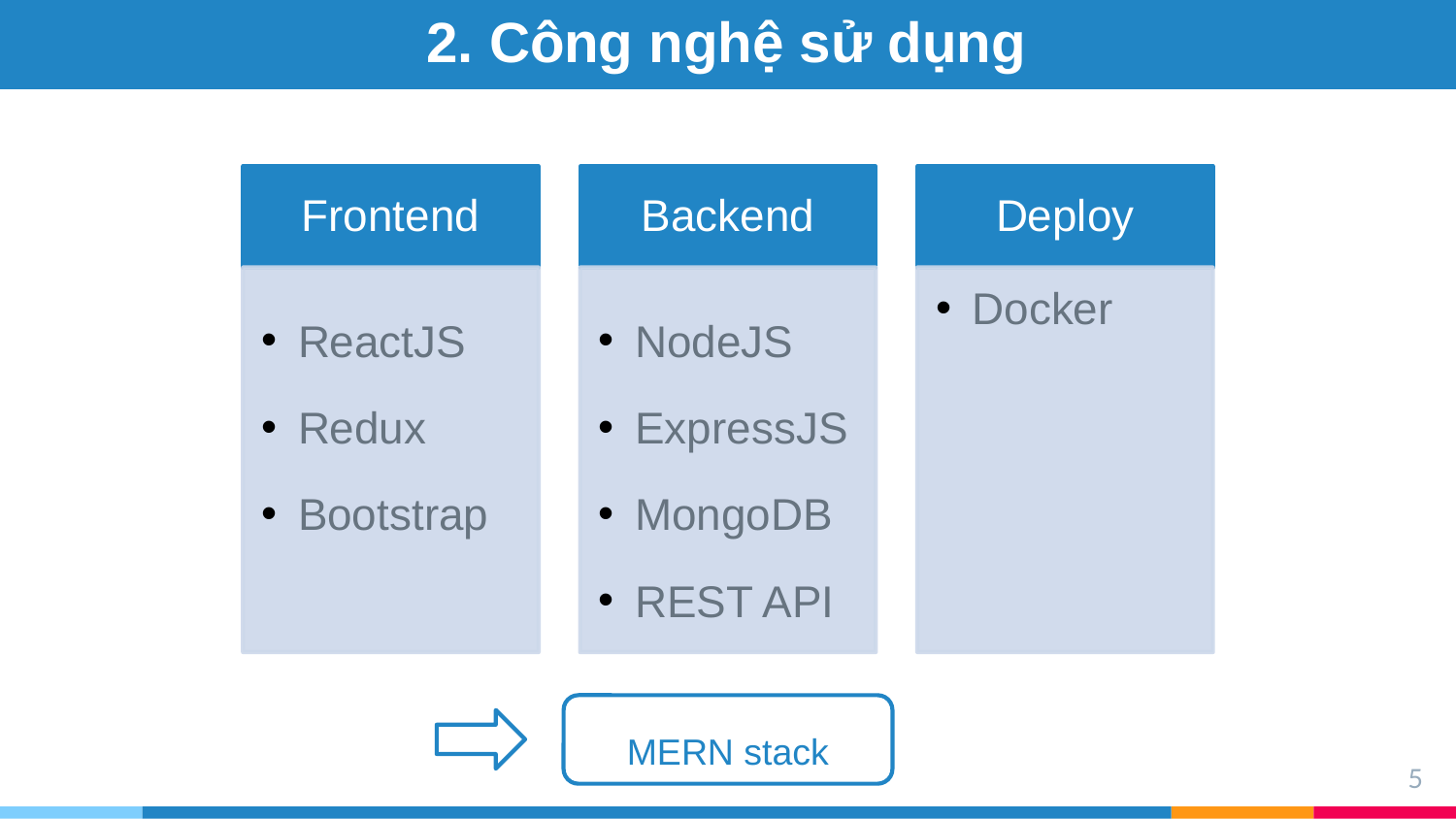

# 2. Công nghệ sử dụng
Frontend
ReactJS
Redux
Bootstrap
Backend
NodeJS
ExpressJS
MongoDB
REST API
Deploy
Docker
MERN stack

5